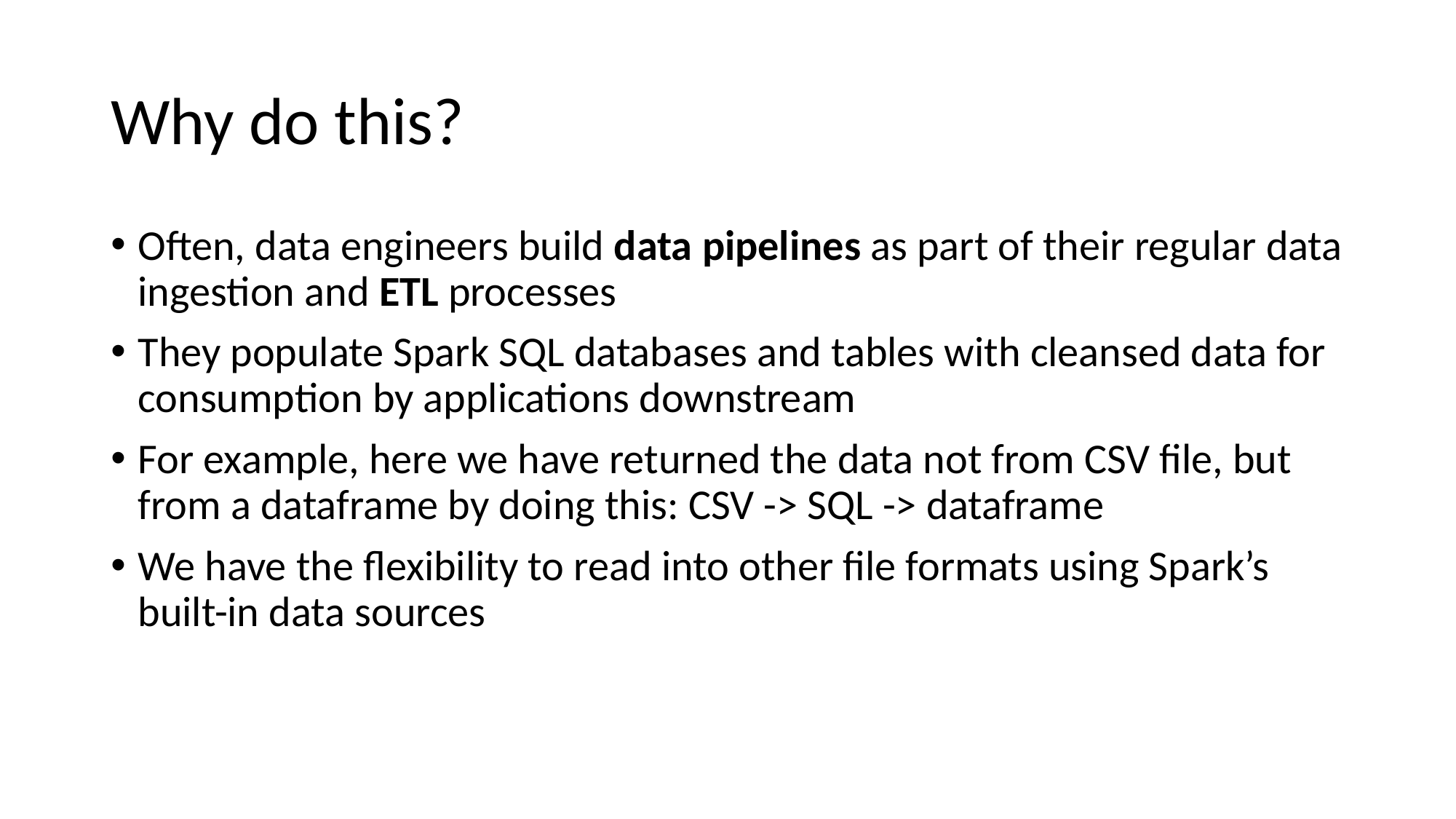

# Why do this?
Often, data engineers build data pipelines as part of their regular data ingestion and ETL processes
They populate Spark SQL databases and tables with cleansed data for consumption by applications downstream
For example, here we have returned the data not from CSV file, but from a dataframe by doing this: CSV -> SQL -> dataframe
We have the flexibility to read into other file formats using Spark’s built-in data sources